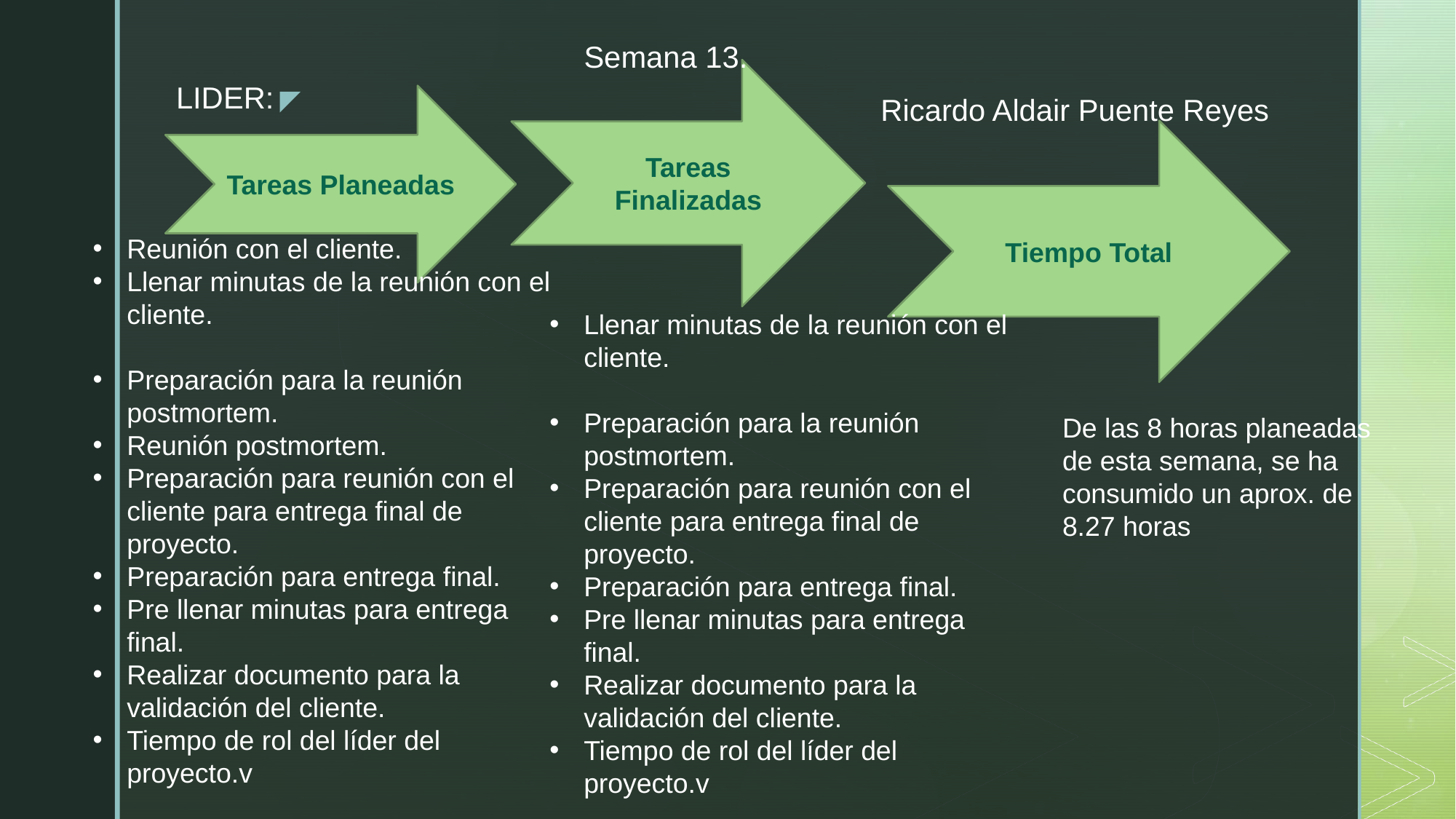

Semana 13.
Tareas Finalizadas
LIDER:
Tareas Planeadas
Ricardo Aldair Puente Reyes
Tiempo Total
Reunión con el cliente.
Llenar minutas de la reunión con el cliente.

Preparación para la reunión postmortem.
Reunión postmortem.
Preparación para reunión con el cliente para entrega final de proyecto.
Preparación para entrega final.
Pre llenar minutas para entrega final.
Realizar documento para la validación del cliente.
Tiempo de rol del líder del proyecto.v
Llenar minutas de la reunión con el cliente.

Preparación para la reunión postmortem.
Preparación para reunión con el cliente para entrega final de proyecto.
Preparación para entrega final.
Pre llenar minutas para entrega final.
Realizar documento para la validación del cliente.
Tiempo de rol del líder del proyecto.v
De las 8 horas planeadas de esta semana, se ha consumido un aprox. de    8.27 horas